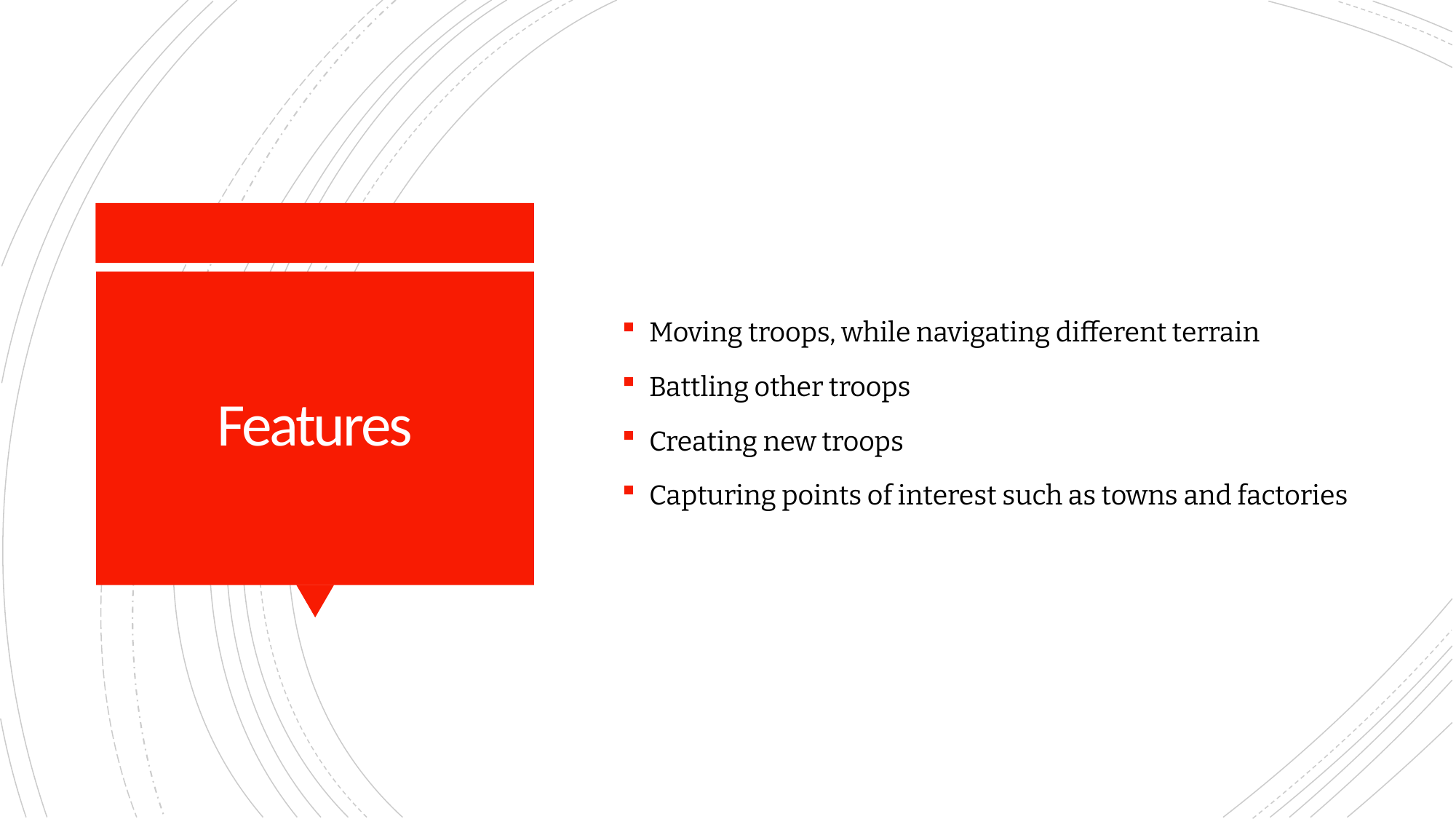

Moving troops, while navigating different terrain
Battling other troops
Creating new troops
Capturing points of interest such as towns and factories
# Features